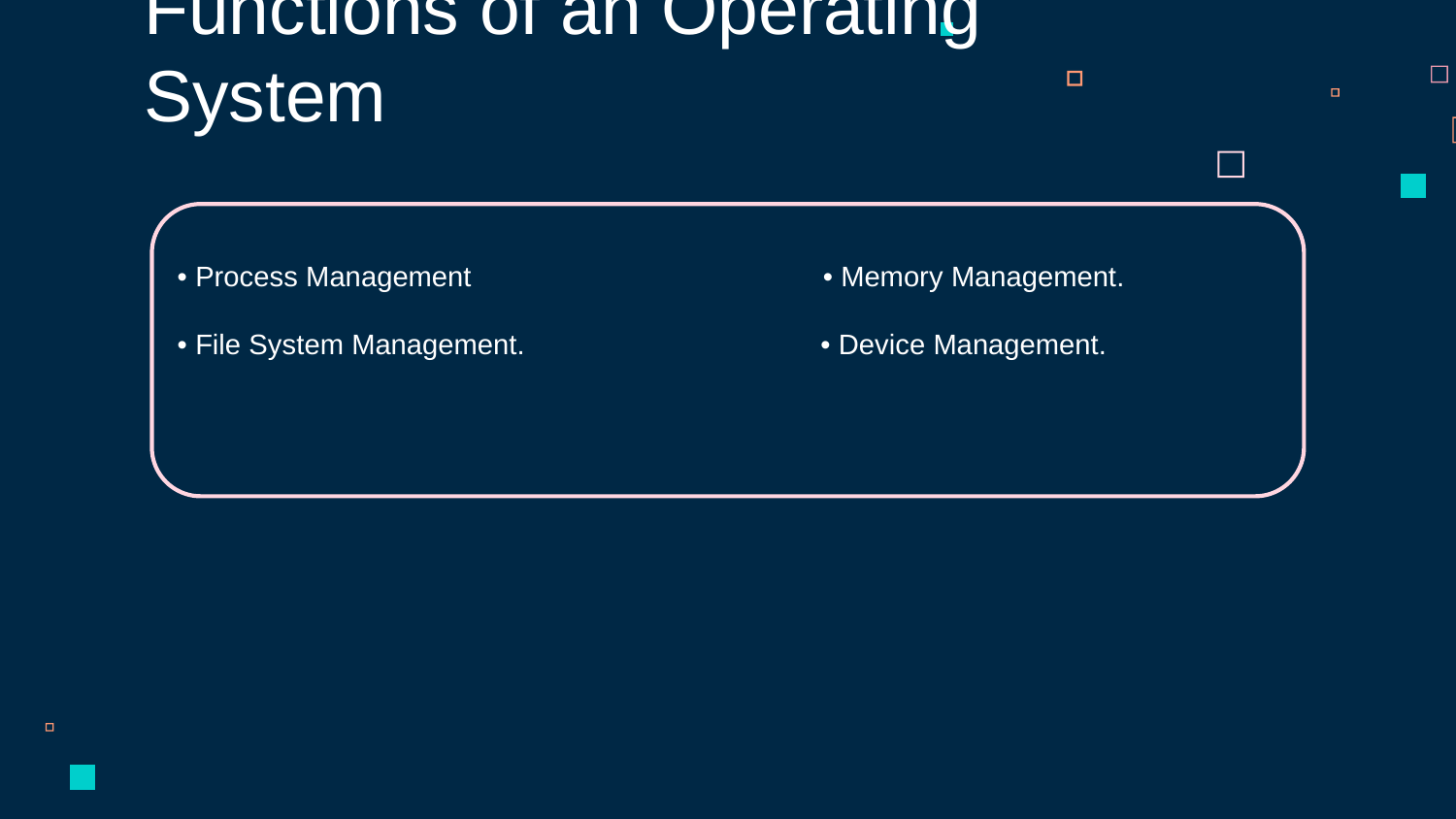

Functions of an Operating System

• Process Management                                            • Memory Management.

• File System Management.                                     • Device Management.